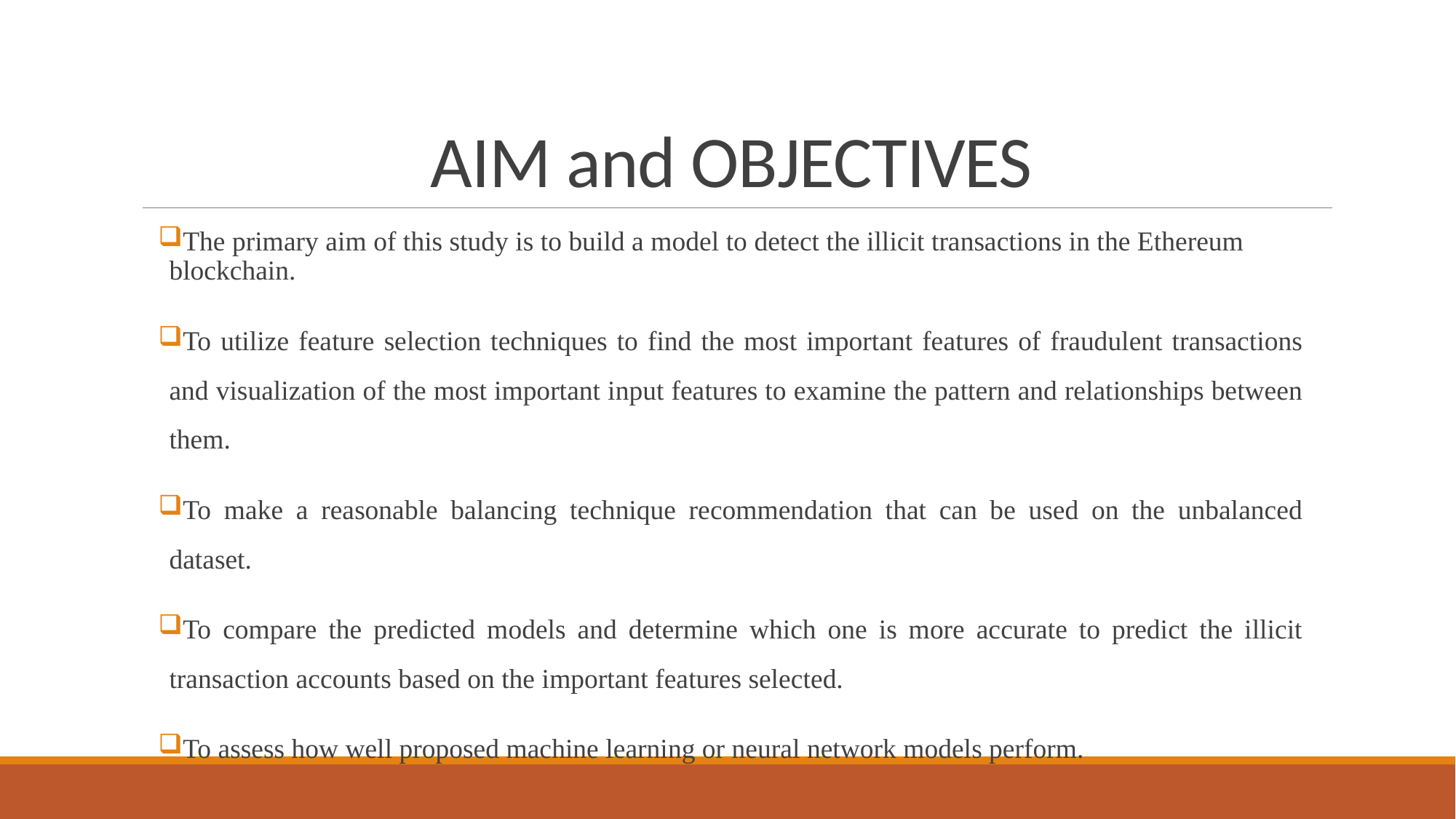

# AIM and OBJECTIVES
The primary aim of this study is to build a model to detect the illicit transactions in the Ethereum blockchain.
To utilize feature selection techniques to find the most important features of fraudulent transactions and visualization of the most important input features to examine the pattern and relationships between them.
To make a reasonable balancing technique recommendation that can be used on the unbalanced dataset.
To compare the predicted models and determine which one is more accurate to predict the illicit transaction accounts based on the important features selected.
To assess how well proposed machine learning or neural network models perform.